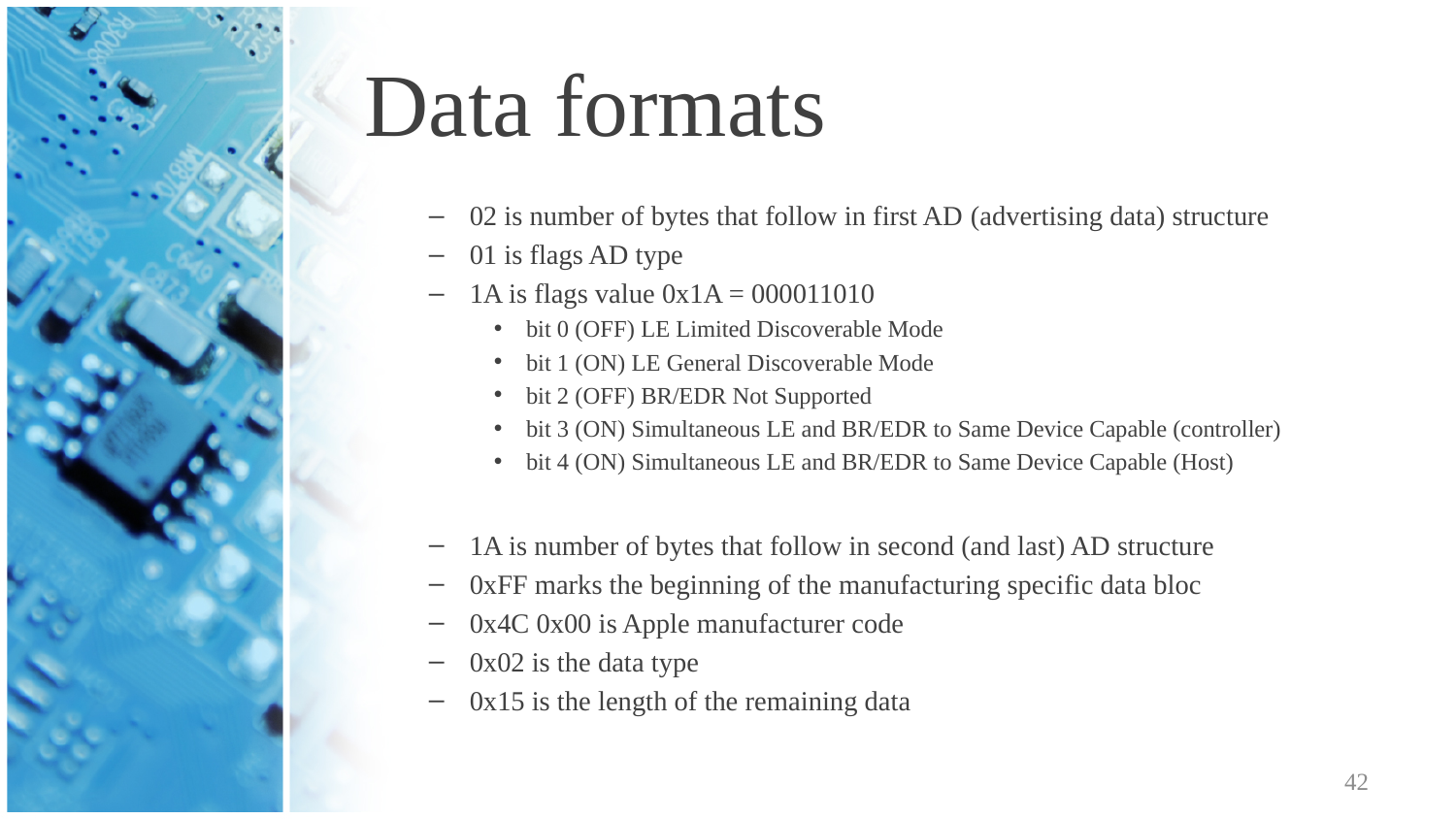

# Data formats
02 is number of bytes that follow in first AD (advertising data) structure
01 is flags AD type
1A is flags value 0x1A = 000011010
bit 0 (OFF) LE Limited Discoverable Mode
bit 1 (ON) LE General Discoverable Mode
bit 2 (OFF) BR/EDR Not Supported
bit 3 (ON) Simultaneous LE and BR/EDR to Same Device Capable (controller)
bit 4 (ON) Simultaneous LE and BR/EDR to Same Device Capable (Host)

1A is number of bytes that follow in second (and last) AD structure
0xFF marks the beginning of the manufacturing specific data bloc
0x4C 0x00 is Apple manufacturer code
0x02 is the data type
0x15 is the length of the remaining data

42